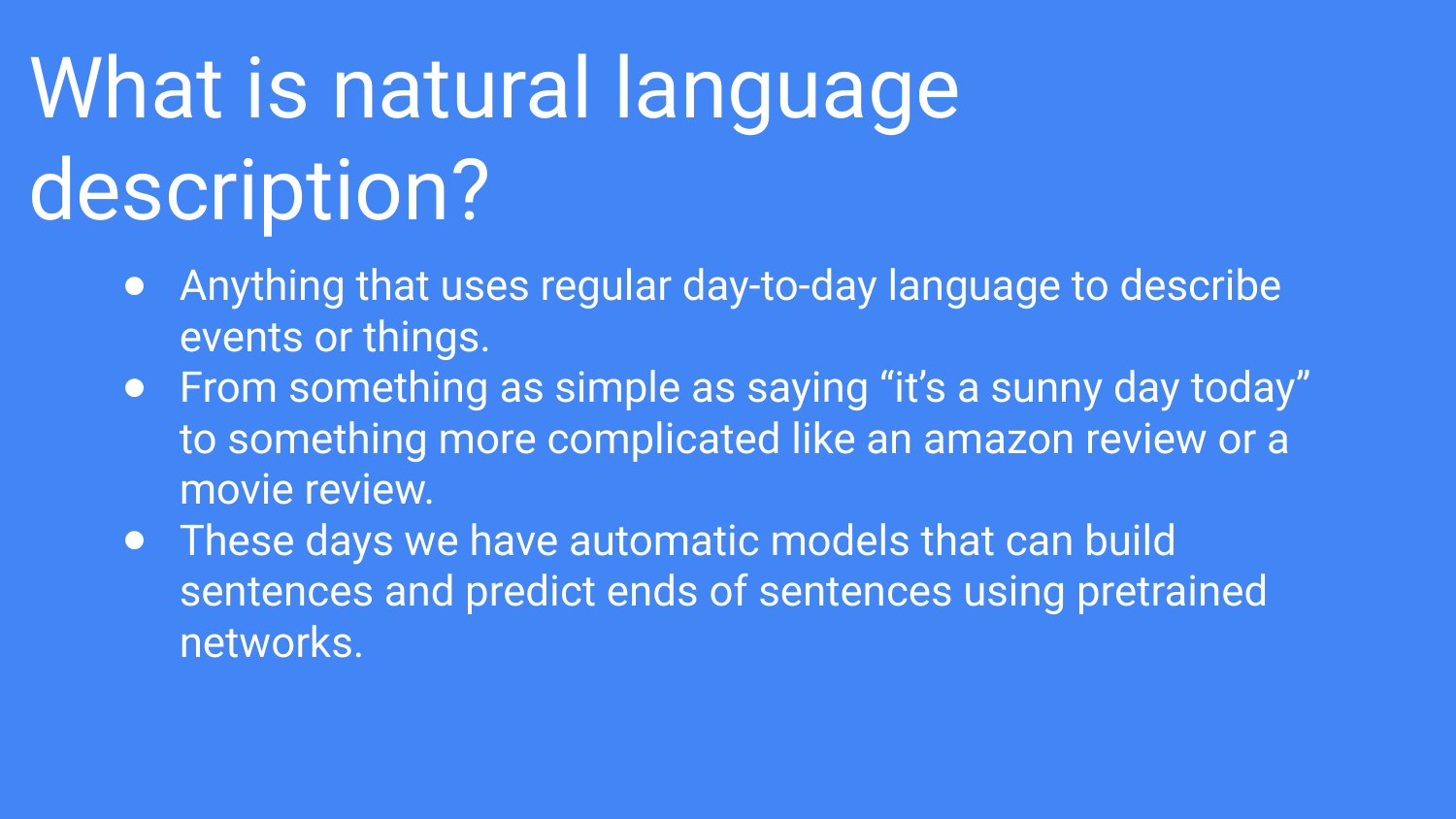

# What is natural language description?
Anything that uses regular day-to-day language to describe events or things.
From something as simple as saying “it’s a sunny day today” to something more complicated like an amazon review or a movie review.
These days we have automatic models that can build sentences and predict ends of sentences using pretrained networks.